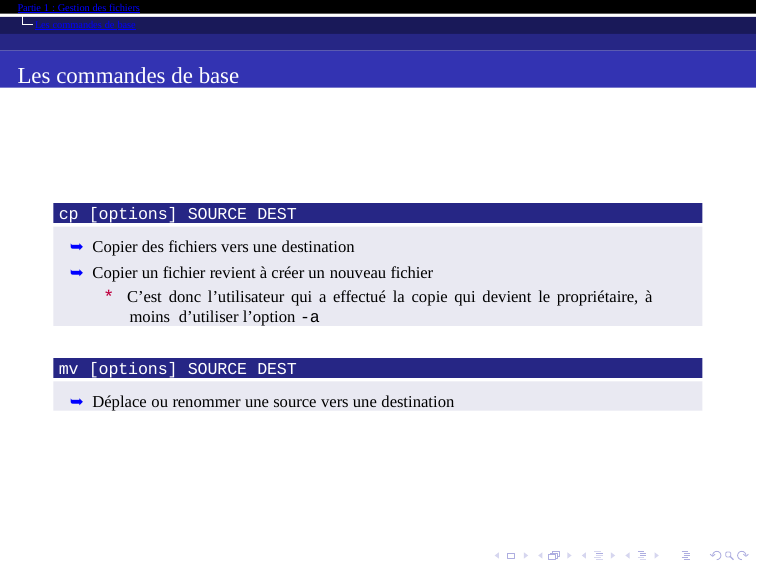

Partie 1 : Gestion des fichiers

Les commandes de base

Les commandes de base
cp [options] SOURCE DEST
➥ Copier des fichiers vers une destination
➥ Copier un fichier revient à créer un nouveau fichier
* C’est donc l’utilisateur qui a effectué la copie qui devient le propriétaire, à moins  d’utiliser l’option -a
mv [options] SOURCE DEST
➥ Déplace ou renommer une source vers une destination